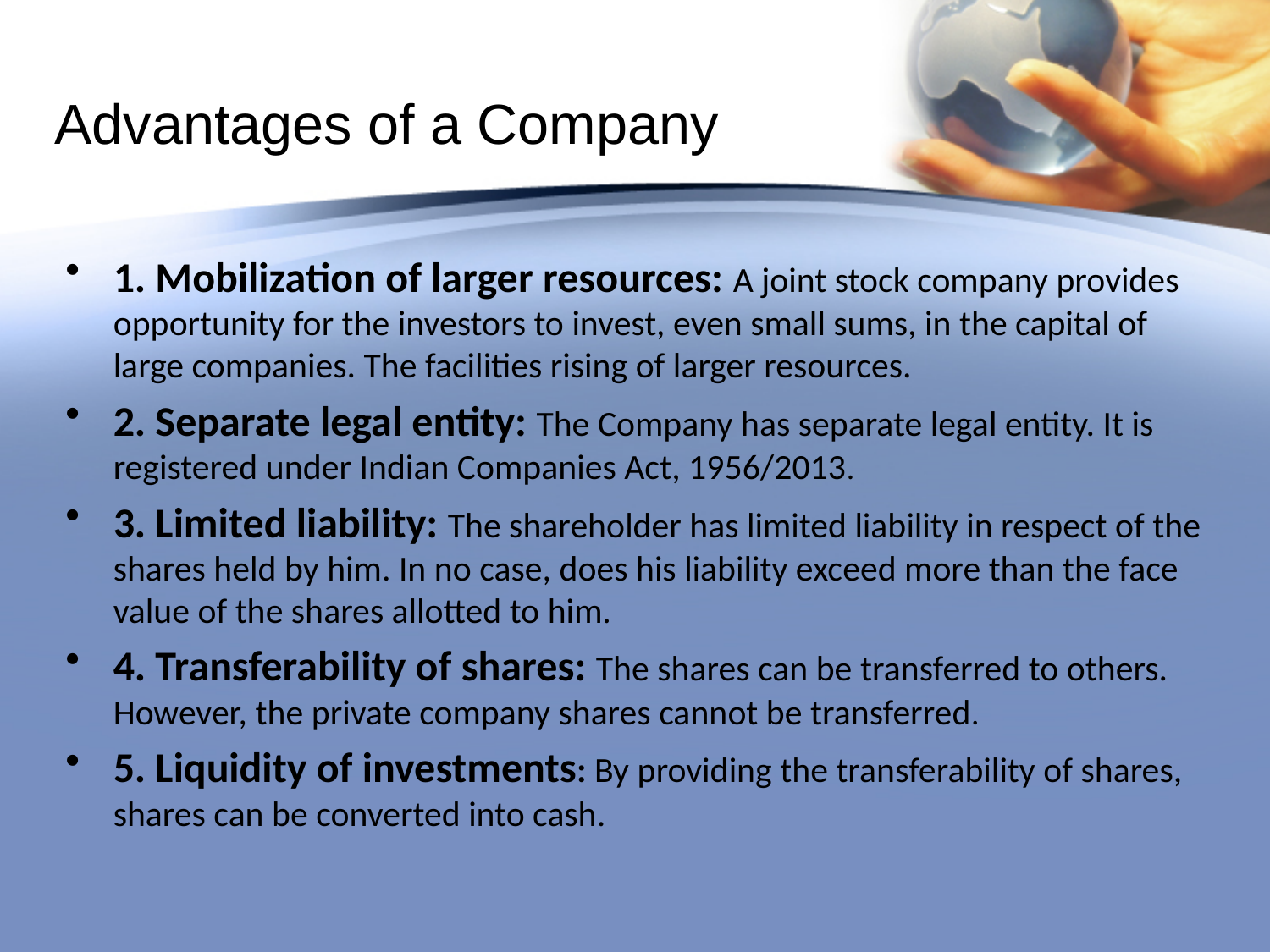

# Advantages of a Company
1. Mobilization of larger resources: A joint stock company provides opportunity for the investors to invest, even small sums, in the capital of large companies. The facilities rising of larger resources.
2. Separate legal entity: The Company has separate legal entity. It is registered under Indian Companies Act, 1956/2013.
3. Limited liability: The shareholder has limited liability in respect of the shares held by him. In no case, does his liability exceed more than the face value of the shares allotted to him.
4. Transferability of shares: The shares can be transferred to others. However, the private company shares cannot be transferred.
5. Liquidity of investments: By providing the transferability of shares, shares can be converted into cash.